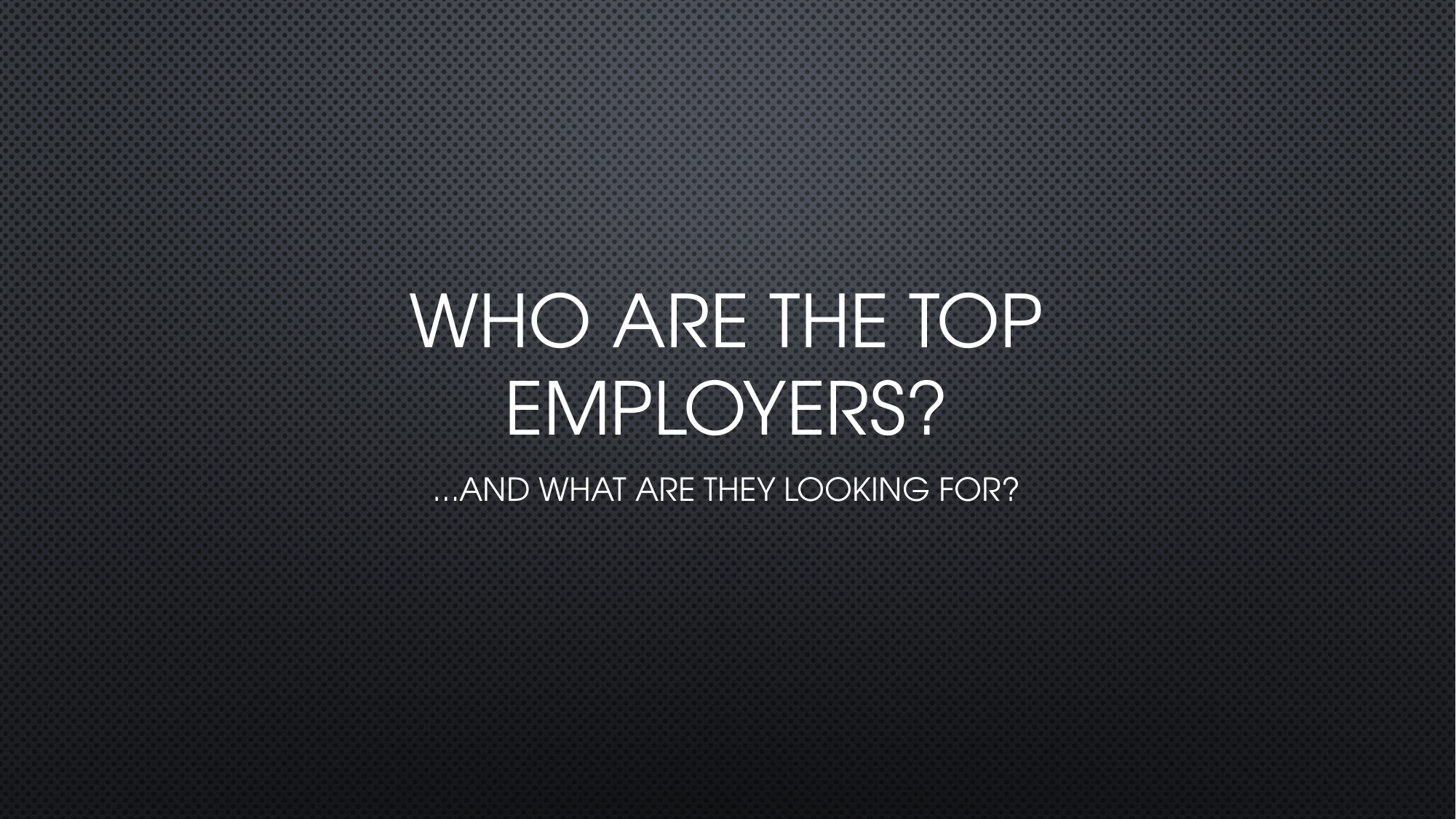

# Who are the top employers?
…and what are they looking for?